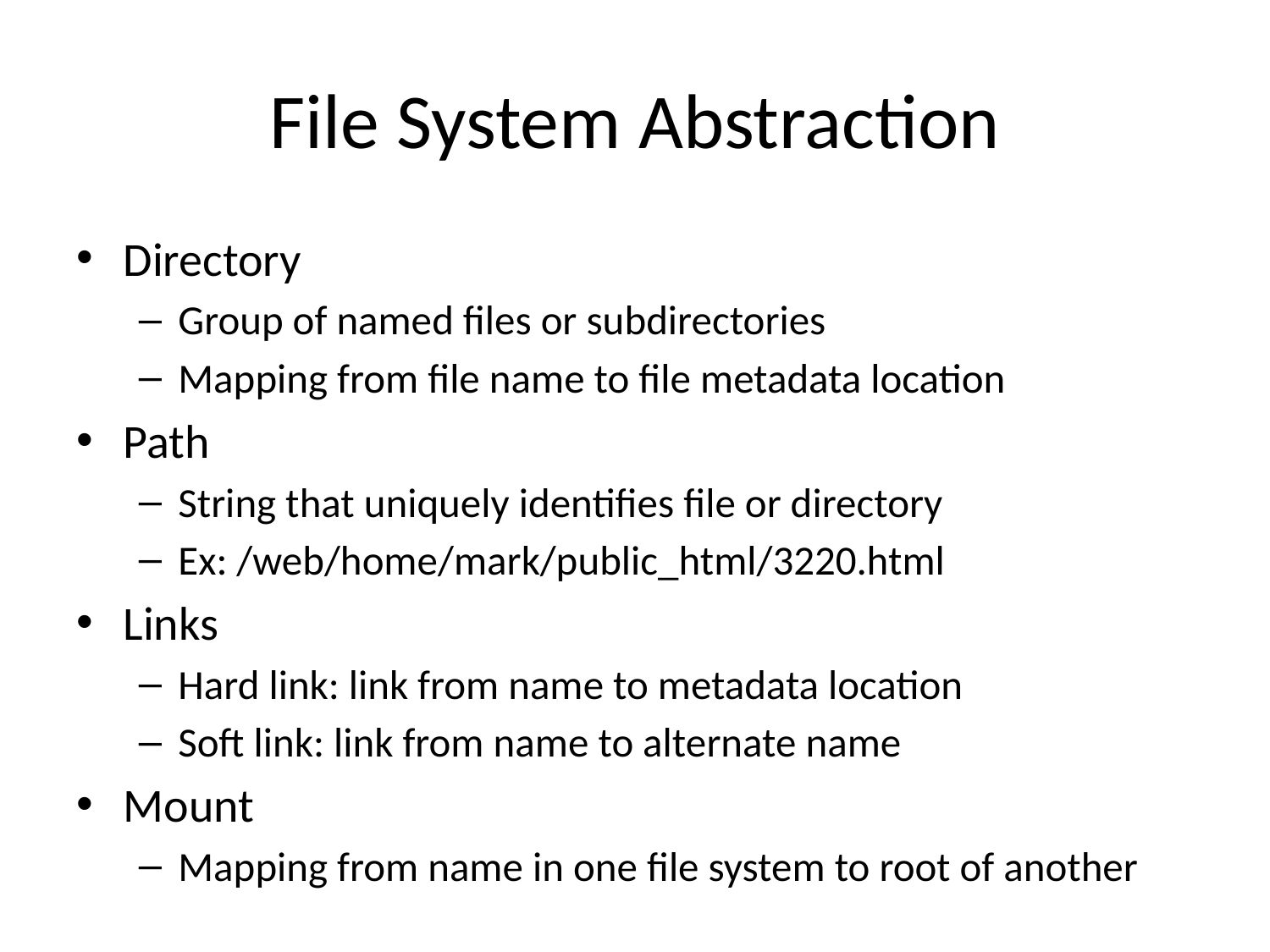

# File System Abstraction
Directory
Group of named files or subdirectories
Mapping from file name to file metadata location
Path
String that uniquely identifies file or directory
Ex: /web/home/mark/public_html/3220.html
Links
Hard link: link from name to metadata location
Soft link: link from name to alternate name
Mount
Mapping from name in one file system to root of another